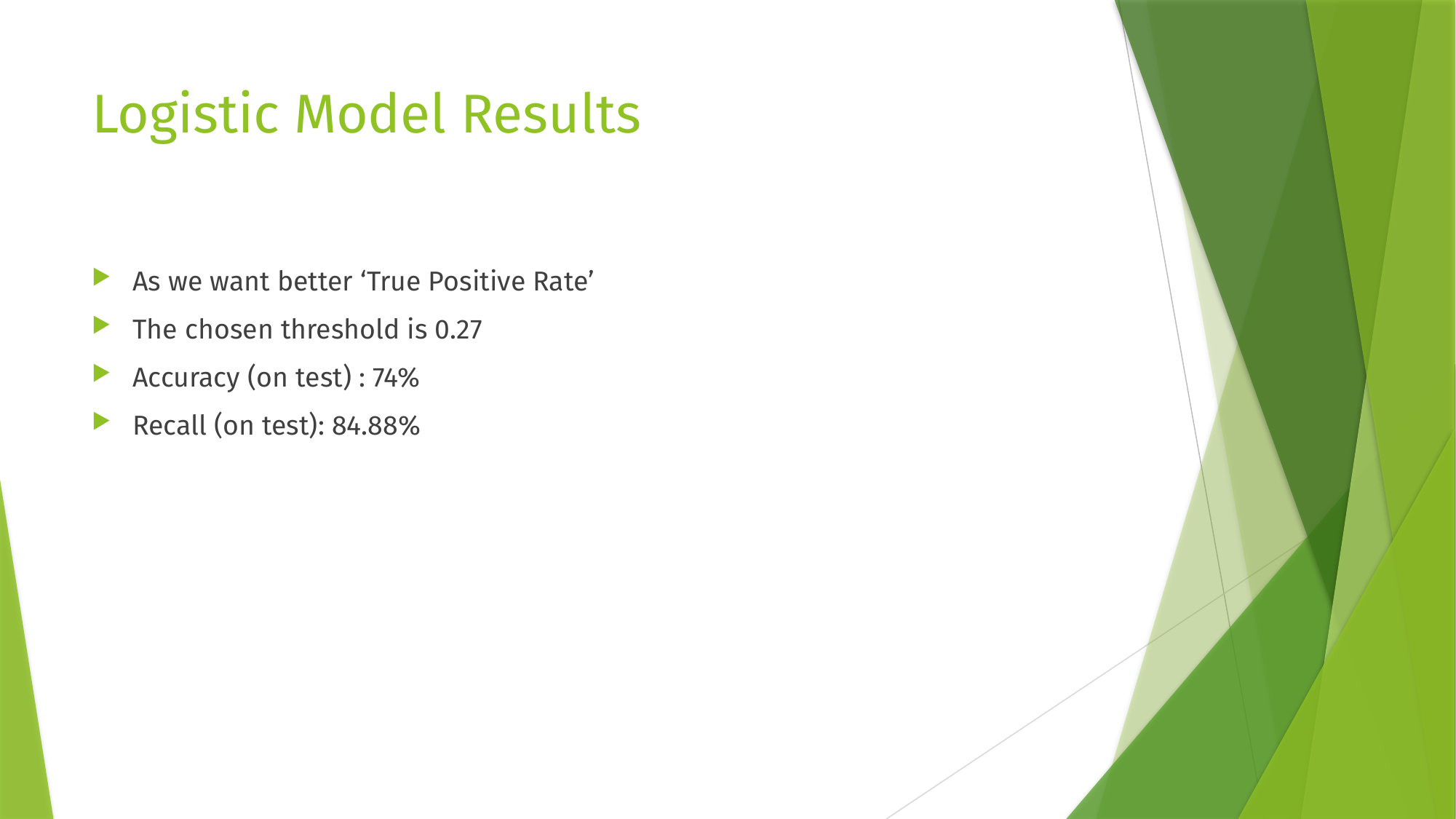

# Logistic Model Results
As we want better ‘True Positive Rate’
The chosen threshold is 0.27
Accuracy (on test) : 74%
Recall (on test): 84.88%